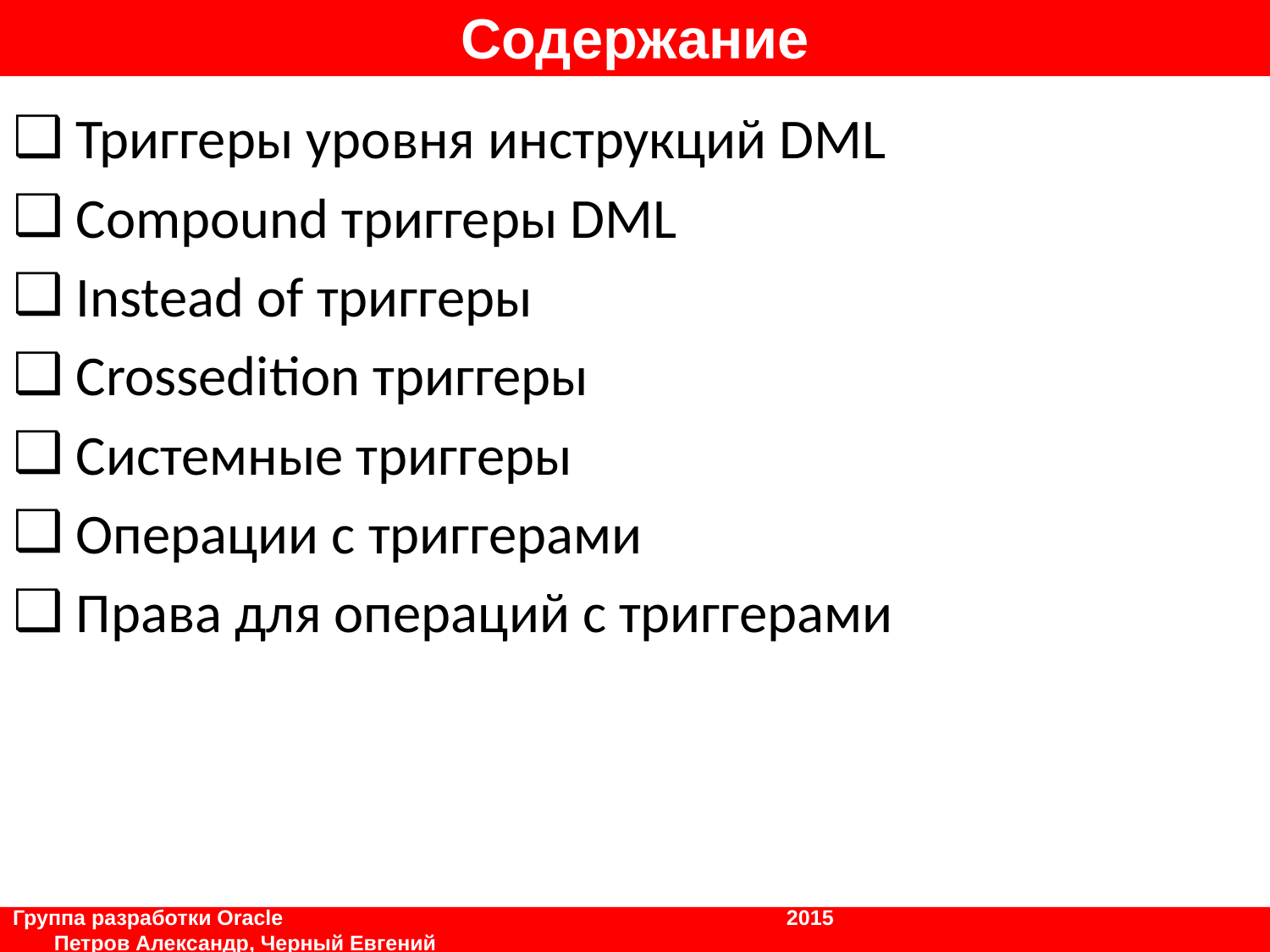

# Содержание
 Триггеры уровня инструкций DML
 Compound триггеры DML
 Instead of триггеры
 Crossedition триггеры
 Системные триггеры
 Операции с триггерами
 Права для операций с триггерами
Группа разработки Oracle			       	  2015	 		                         Петров Александр, Черный Евгений